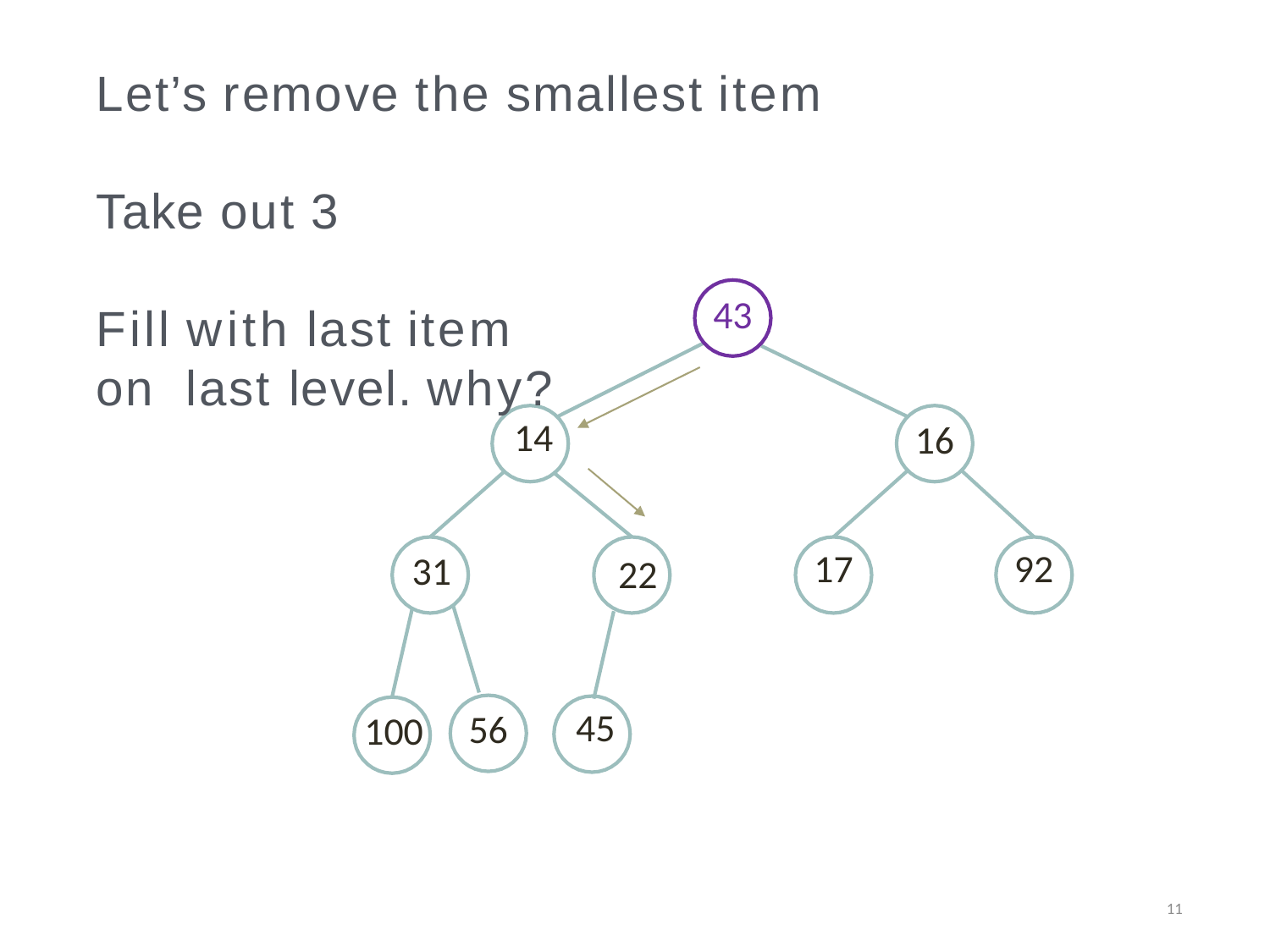

# Let’s remove the smallest item
Take out 3

43
Fill with last item on  last level. why?
14

16

17
92
31
22

45
56
100

11